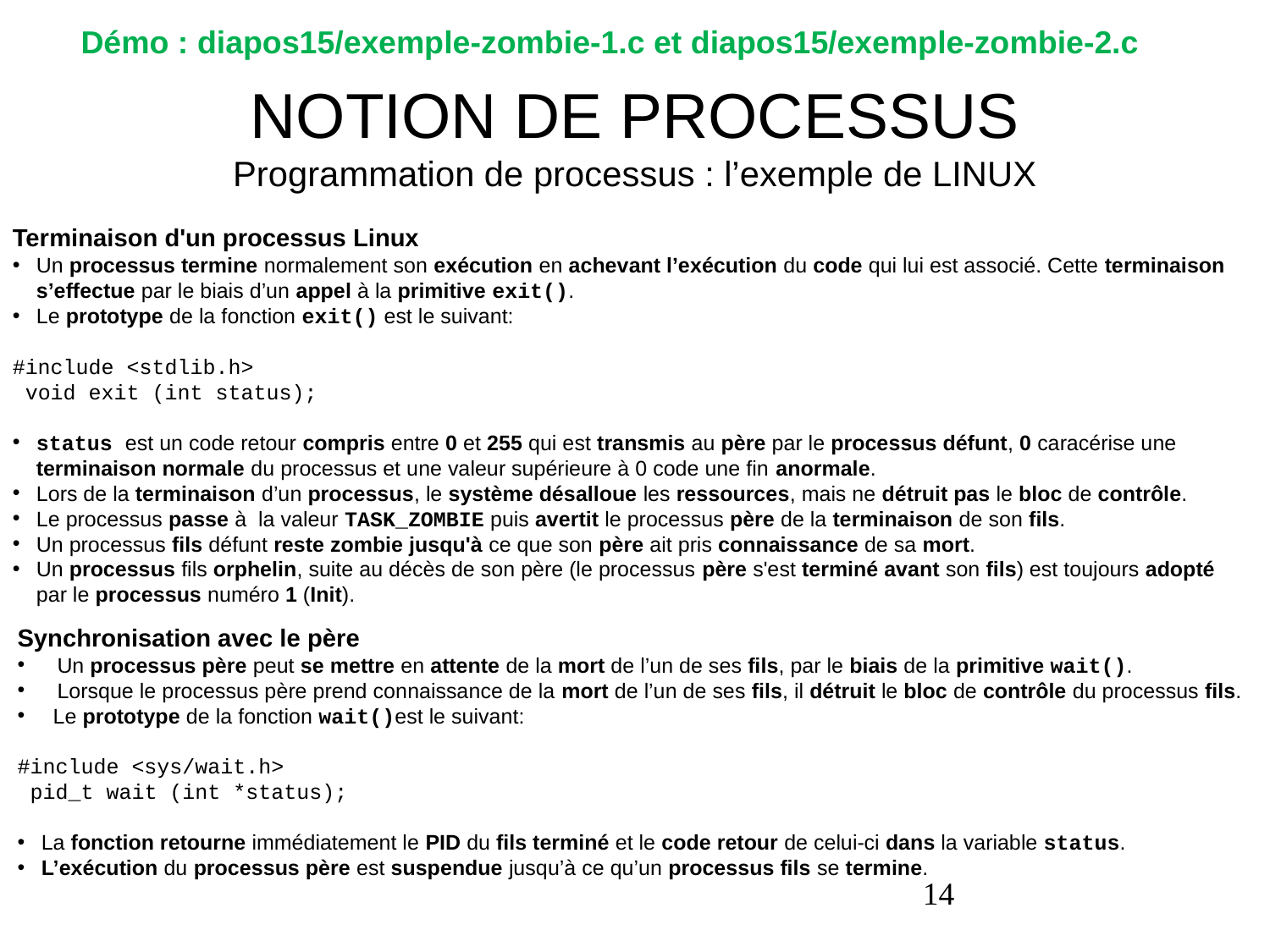

Démo : diapos15/exemple-zombie-1.c et diapos15/exemple-zombie-2.c
# NOTION DE PROCESSUS Programmation de processus : l’exemple de LINUX
Terminaison d'un processus Linux
Un processus termine normalement son exécution en achevant l’exécution du code qui lui est associé. Cette terminaison s’effectue par le biais d’un appel à la primitive exit().
Le prototype de la fonction exit() est le suivant:

#include <stdlib.h>
 void exit (int status);

status est un code retour compris entre 0 et 255 qui est transmis au père par le processus défunt, 0 caracérise une terminaison normale du processus et une valeur supérieure à 0 code une fin anormale.
Lors de la terminaison d’un processus, le système désalloue les ressources, mais ne détruit pas le bloc de contrôle.
Le processus passe à  la valeur TASK_ZOMBIE puis avertit le processus père de la terminaison de son fils.
Un processus fils défunt reste zombie jusqu'à ce que son père ait pris connaissance de sa mort.
Un processus fils orphelin, suite au décès de son père (le processus père s'est terminé avant son fils) est toujours adopté par le processus numéro 1 (Init).
Synchronisation avec le père
Un processus père peut se mettre en attente de la mort de l’un de ses fils, par le biais de la primitive wait().
Lorsque le processus père prend connaissance de la mort de l’un de ses fils, il détruit le bloc de contrôle du processus fils.
  Le prototype de la fonction wait()est le suivant:

#include <sys/wait.h>
 pid_t wait (int *status);

La fonction retourne immédiatement le PID du fils terminé et le code retour de celui-ci dans la variable status.
L’exécution du processus père est suspendue jusqu’à ce qu’un processus fils se termine.
14